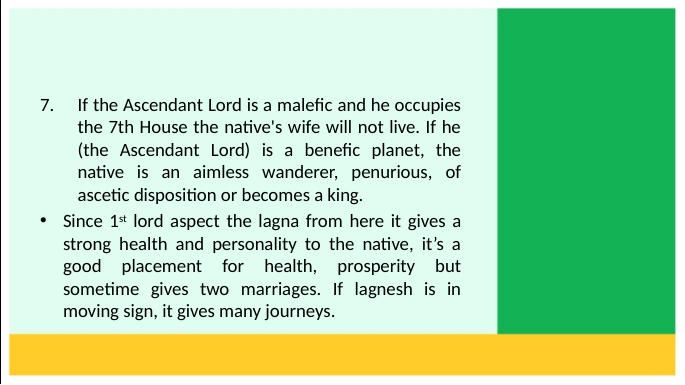

If the Ascendant Lord is a malefic and he occupies the 7th House the native's wife will not live. If he (the Ascendant Lord) is a benefic planet, the native is an aimless wanderer, penurious, of ascetic disposition or becomes a king.
Since 1st lord aspect the lagna from here it gives a strong health and personality to the native, it’s a good placement for health, prosperity but sometime gives two marriages. If lagnesh is in moving sign, it gives many journeys.